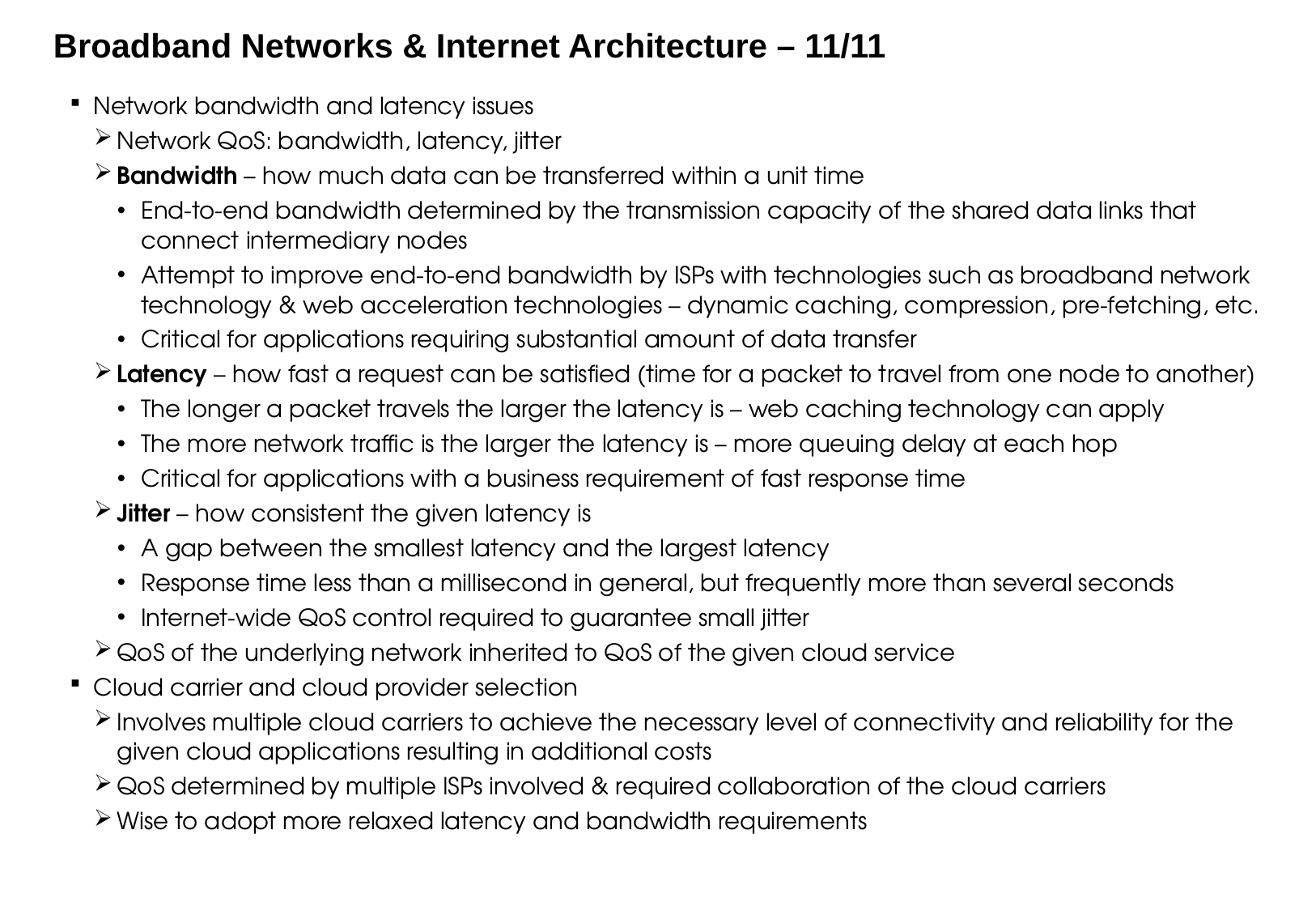

# Broadband Networks & Internet Architecture – 11/11
Network bandwidth and latency issues
Network QoS: bandwidth, latency, jitter
Bandwidth – how much data can be transferred within a unit time
End-to-end bandwidth determined by the transmission capacity of the shared data links that connect intermediary nodes
Attempt to improve end-to-end bandwidth by ISPs with technologies such as broadband network technology & web acceleration technologies – dynamic caching, compression, pre-fetching, etc.
Critical for applications requiring substantial amount of data transfer
Latency – how fast a request can be satisfied (time for a packet to travel from one node to another)
The longer a packet travels the larger the latency is – web caching technology can apply
The more network traffic is the larger the latency is – more queuing delay at each hop
Critical for applications with a business requirement of fast response time
Jitter – how consistent the given latency is
A gap between the smallest latency and the largest latency
Response time less than a millisecond in general, but frequently more than several seconds
Internet-wide QoS control required to guarantee small jitter
QoS of the underlying network inherited to QoS of the given cloud service
Cloud carrier and cloud provider selection
Involves multiple cloud carriers to achieve the necessary level of connectivity and reliability for the given cloud applications resulting in additional costs
QoS determined by multiple ISPs involved & required collaboration of the cloud carriers
Wise to adopt more relaxed latency and bandwidth requirements